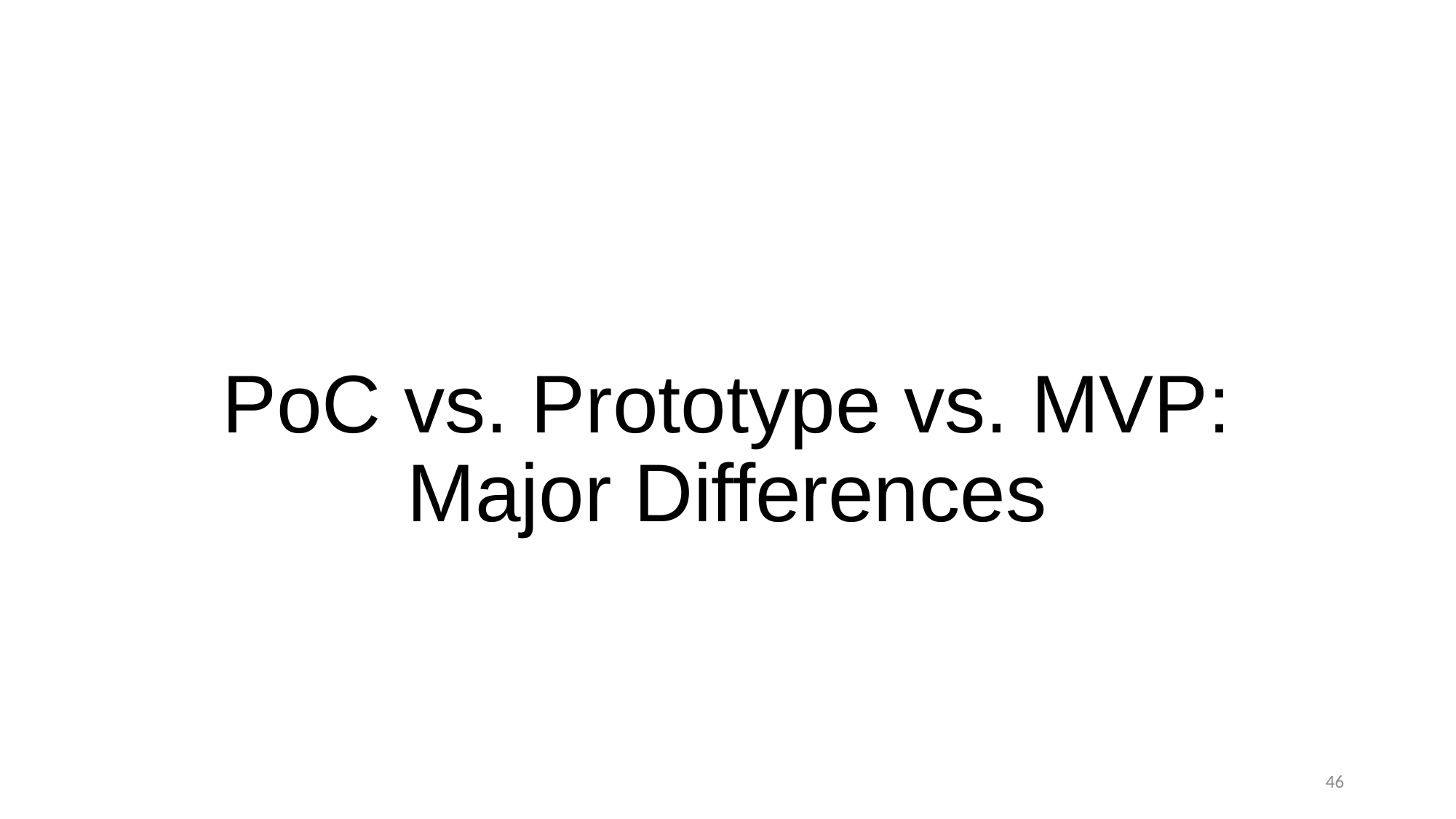

# PoC vs. Prototype vs. MVP: Major Differences

46